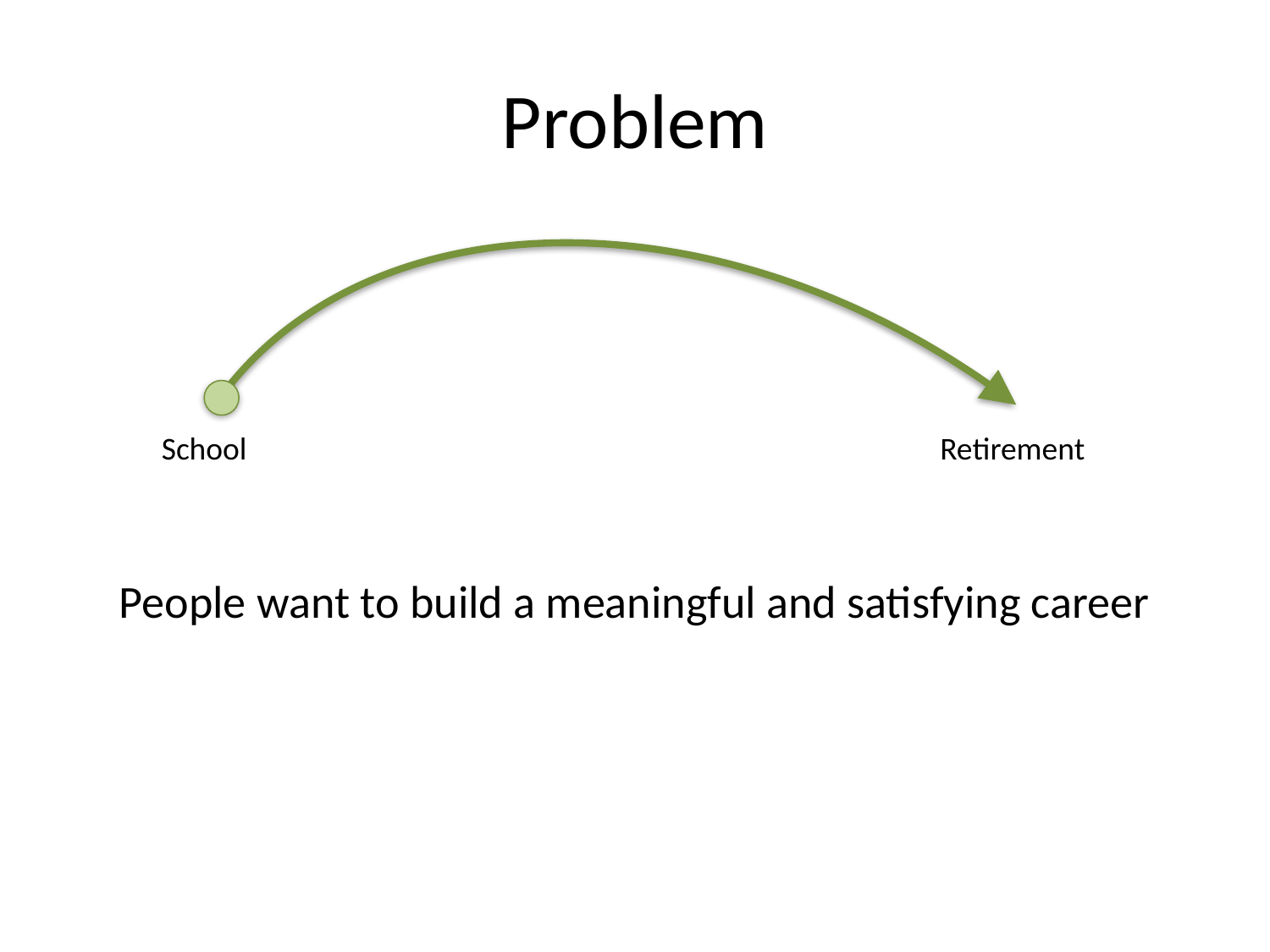

# Problem

School
Retirement
People want to build a meaningful and satisfying career